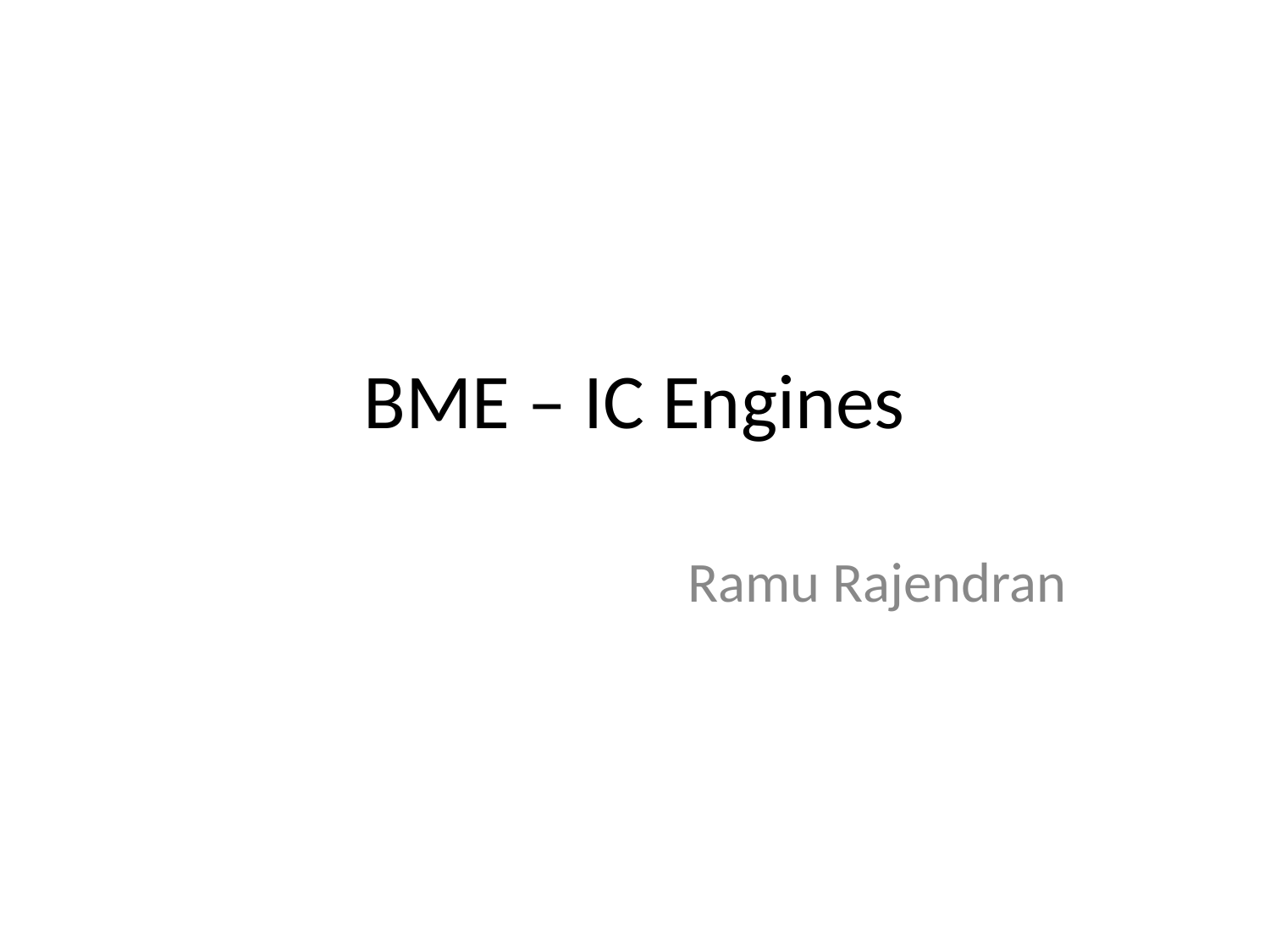

# BME – IC Engines
Ramu Rajendran